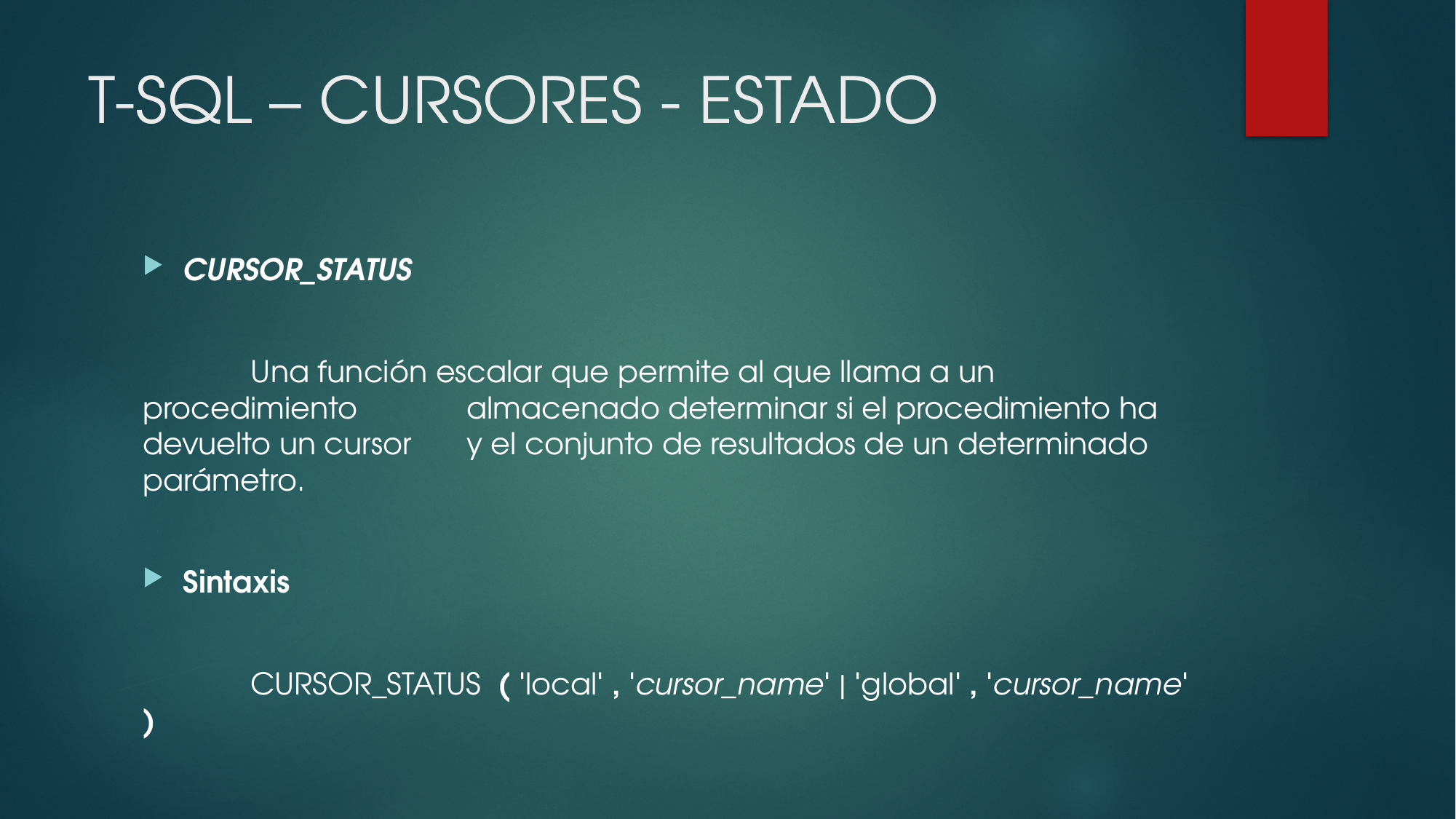

# T-SQL – CURSORES - ESTADO
CURSOR_STATUS

	Una función escalar que permite al que llama a un procedimiento 	almacenado determinar si el procedimiento ha devuelto un cursor 	y el conjunto de resultados de un determinado parámetro.

Sintaxis

	CURSOR_STATUS  ( 'local' , 'cursor_name' | 'global' , 'cursor_name' )